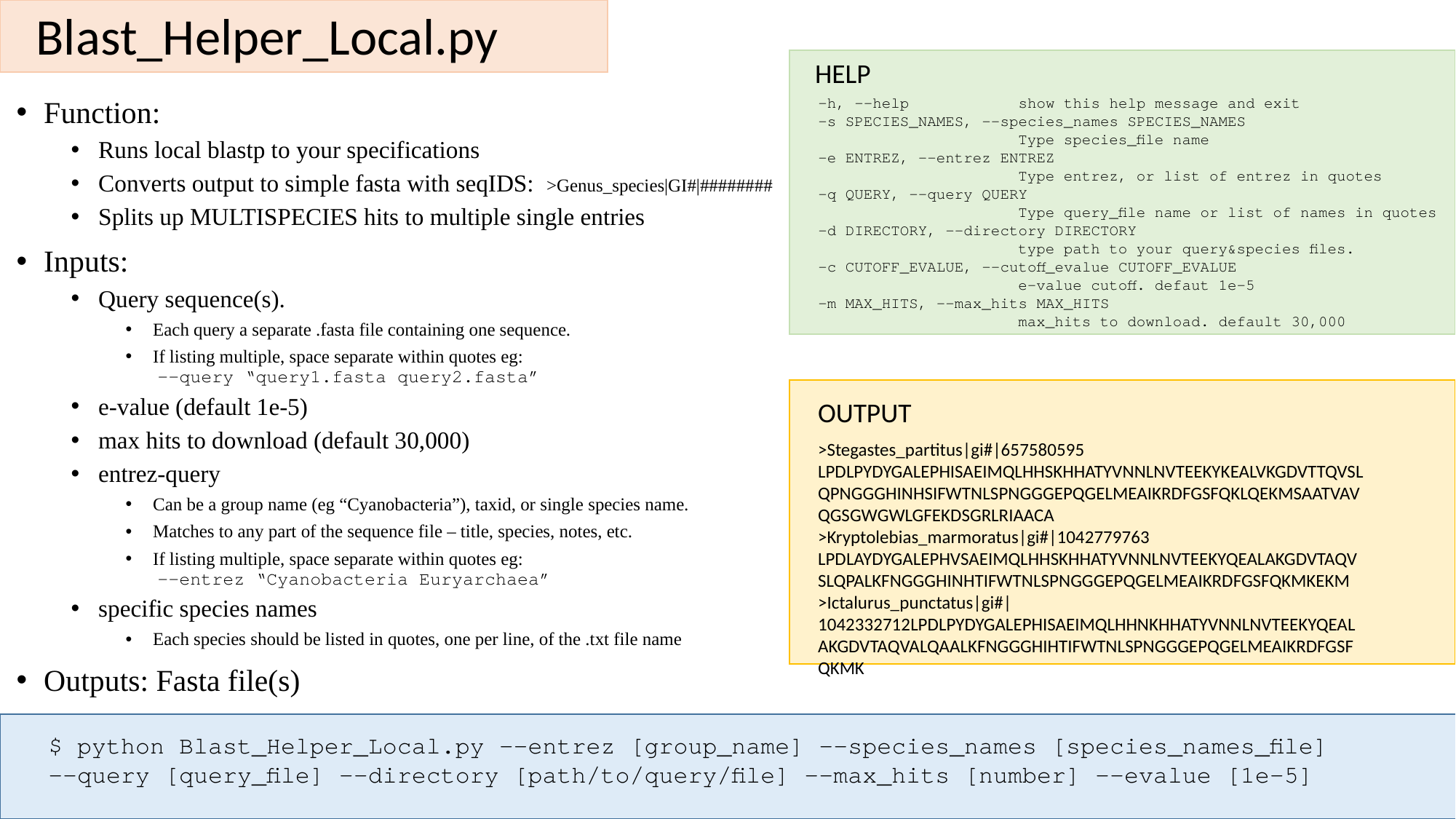

# Blast_Helper_Local.py

HELP
  -h, --help            show this help message and exit
  -s SPECIES_NAMES, --species_names SPECIES_NAMES
                        Type species_file name
  -e ENTREZ, --entrez ENTREZ
                        Type entrez, or list of entrez in quotes
  -q QUERY, --query QUERY
                        Type query_file name or list of names in quotes
  -d DIRECTORY, --directory DIRECTORY
                        type path to your query&species files.
  -c CUTOFF_EVALUE, --cutoff_evalue CUTOFF_EVALUE
                        e-value cutoff. defaut 1e-5
  -m MAX_HITS, --max_hits MAX_HITS
                        max_hits to download. default 30,000
Function:
Runs local blastp to your specifications
Converts output to simple fasta with seqIDS:  >Genus_species|GI#|########
Splits up MULTISPECIES hits to multiple single entries
Inputs:
Query sequence(s).
Each query a separate .fasta file containing one sequence.
If listing multiple, space separate within quotes eg:
 --query “query1.fasta query2.fasta”
e-value (default 1e-5)
max hits to download (default 30,000)
entrez-query
Can be a group name (eg “Cyanobacteria”), taxid, or single species name.
Matches to any part of the sequence file – title, species, notes, etc.
If listing multiple, space separate within quotes eg:
 --entrez “Cyanobacteria Euryarchaea”
specific species names
Each species should be listed in quotes, one per line, of the .txt file name
Outputs: Fasta file(s)

OUTPUT
>Stegastes_partitus|gi#|657580595
LPDLPYDYGALEPHISAEIMQLHHSKHHATYVNNLNVTEEKYKEALVKGDVTTQVSLQPNGGGHINHSIFWTNLSPNGGGEPQGELMEAIKRDFGSFQKLQEKMSAATVAVQGSGWGWLGFEKDSGRLRIAACA
>Kryptolebias_marmoratus|gi#|1042779763
LPDLAYDYGALEPHVSAEIMQLHHSKHHATYVNNLNVTEEKYQEALAKGDVTAQVSLQPALKFNGGGHINHTIFWTNLSPNGGGEPQGELMEAIKRDFGSFQKMKEKM >Ictalurus_punctatus|gi#|1042332712LPDLPYDYGALEPHISAEIMQLHHNKHHATYVNNLNVTEEKYQEALAKGDVTAQVALQAALKFNGGGHIHTIFWTNLSPNGGGEPQGELMEAIKRDFGSFQKMK

$ python Blast_Helper_Local.py --entrez [group_name] --species_names [species_names_file] --query [query_file] --directory [path/to/query/file] --max_hits [number] --evalue [1e-5]